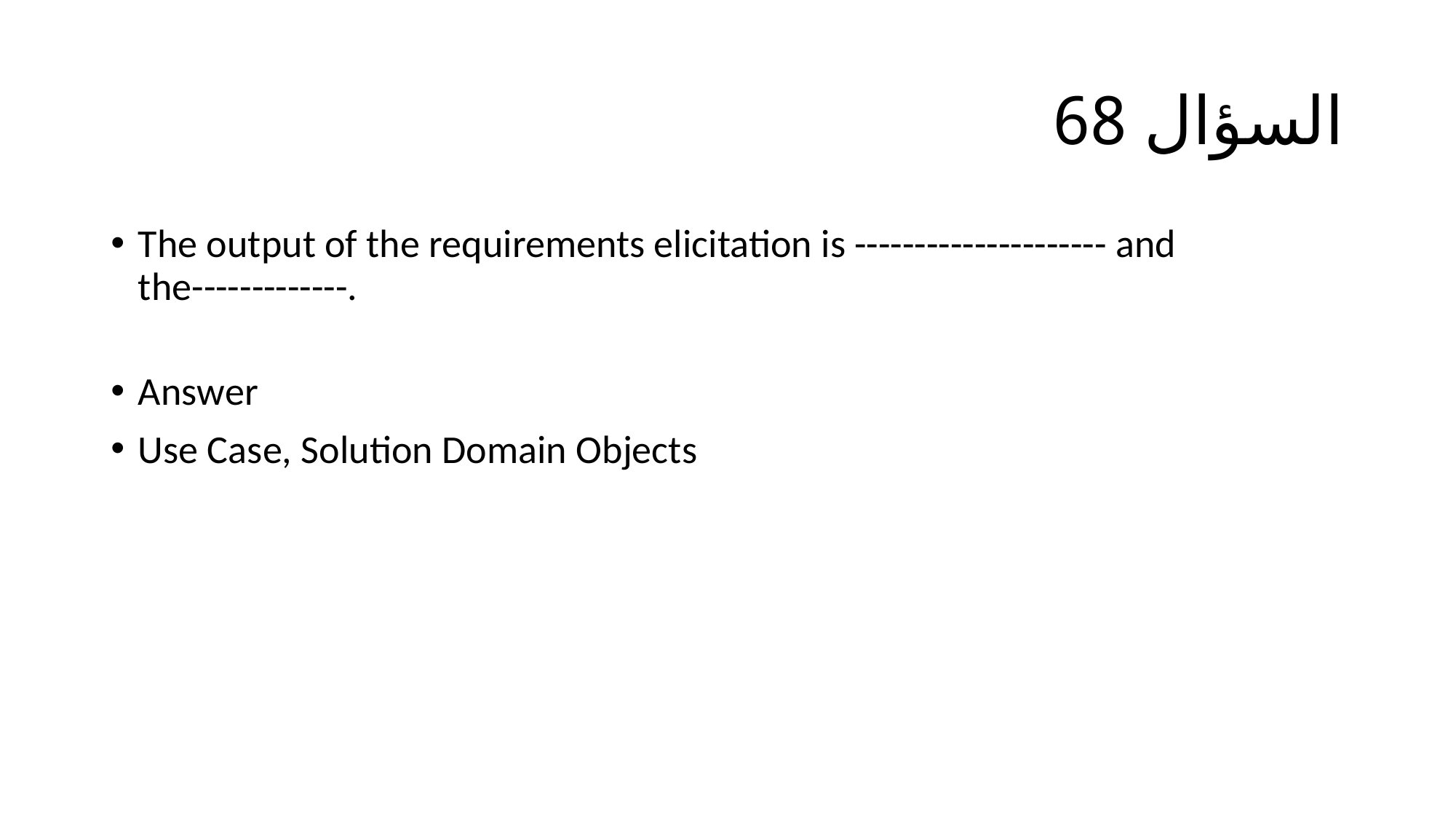

# السؤال 68
The output of the requirements elicitation is --------------------- and the-------------.
Answer
Use Case, Solution Domain Objects